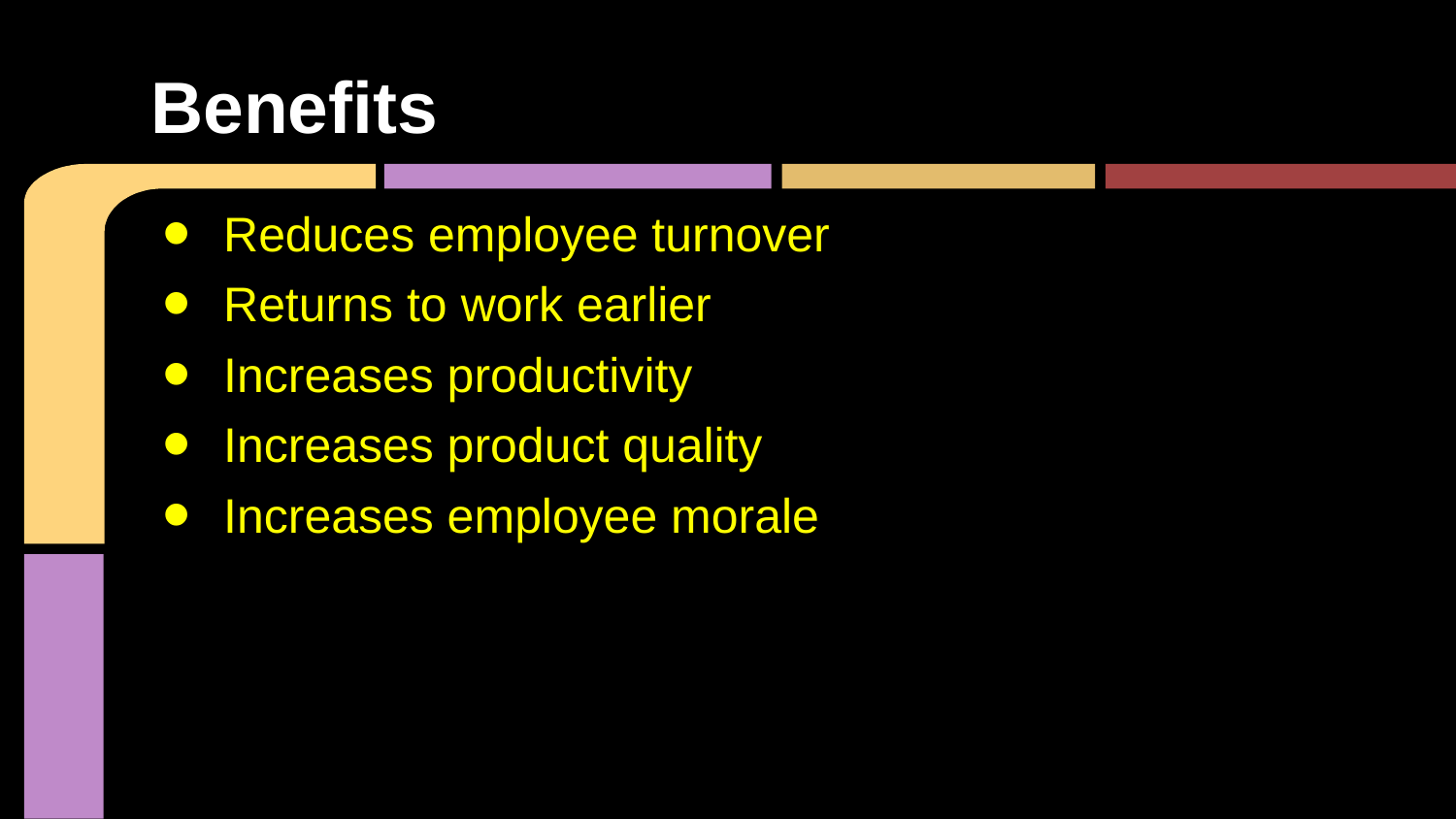

# Benefits
Reduces employee turnover
Returns to work earlier
Increases productivity
Increases product quality
Increases employee morale